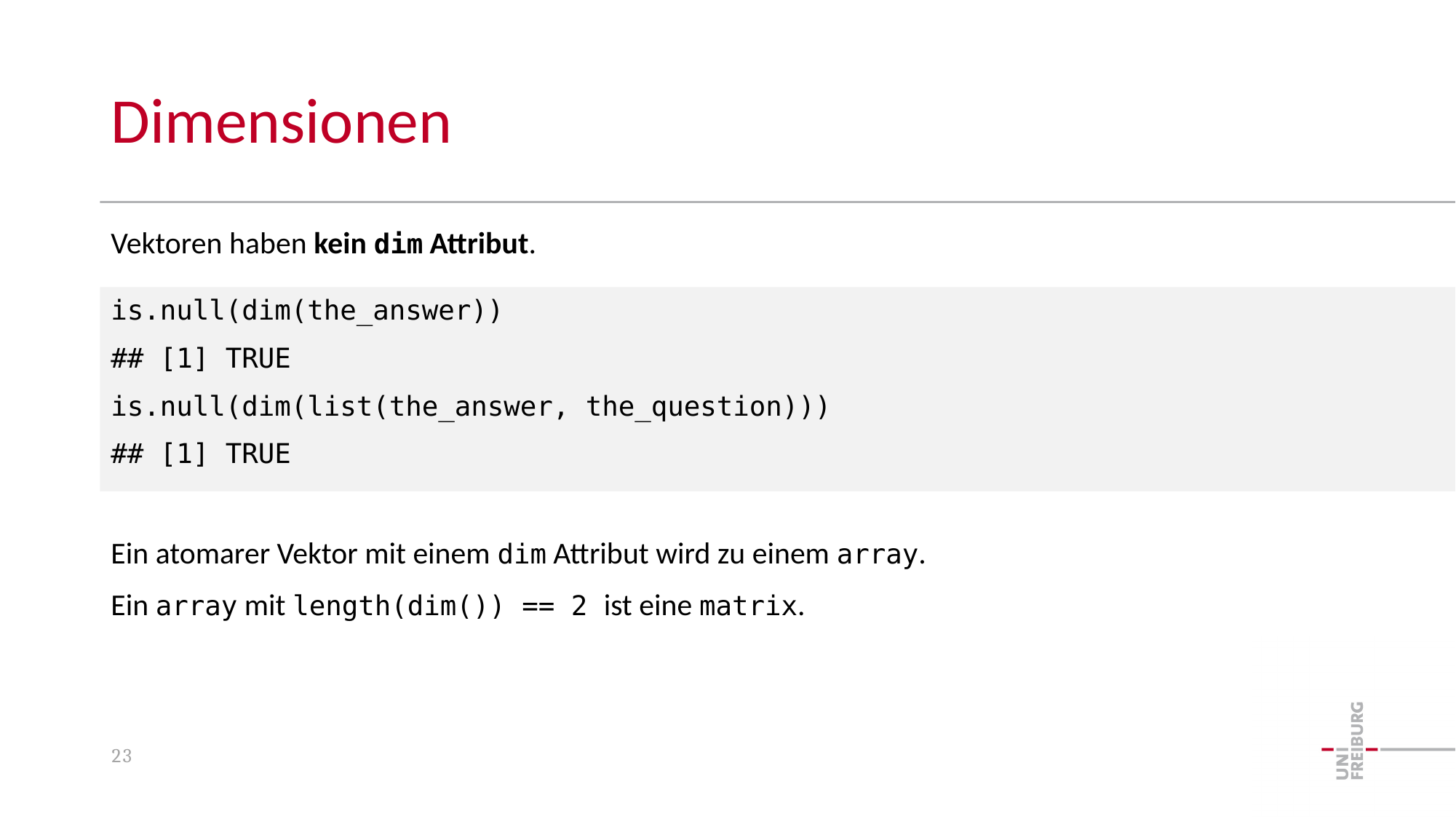

# Dimensionen
Vektoren haben kein dim Attribut.

Ein atomarer Vektor mit einem dim Attribut wird zu einem array.
Ein array mit length(dim()) == 2 ist eine matrix.

is.null(dim(the_answer))
## [1] TRUE
is.null(dim(list(the_answer, the_question)))
## [1] TRUE
23